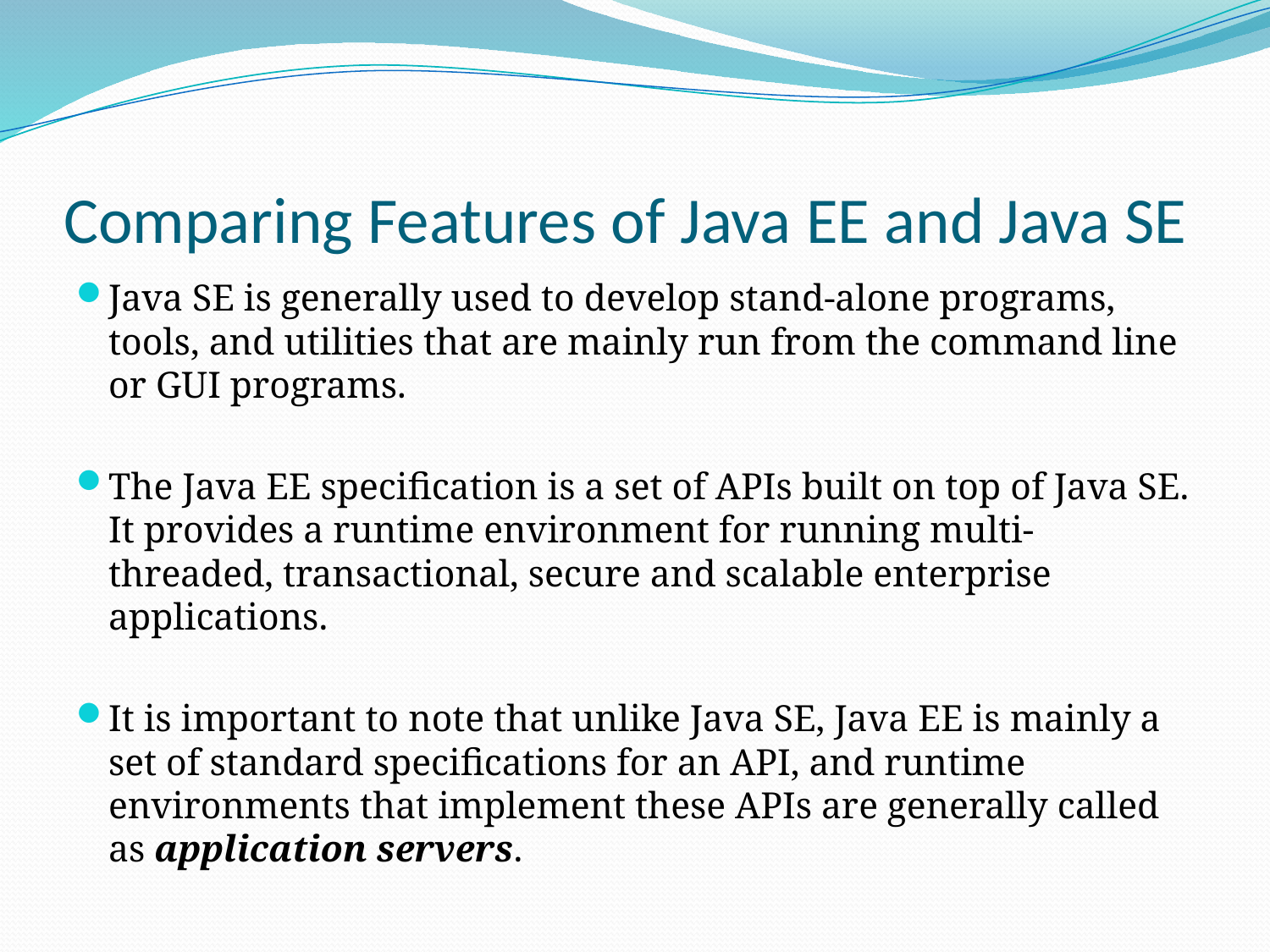

# Comparing Features of Java EE and Java SE
Java SE is generally used to develop stand-alone programs, tools, and utilities that are mainly run from the command line or GUI programs.

The Java EE specification is a set of APIs built on top of Java SE. It provides a runtime environment for running multi-threaded, transactional, secure and scalable enterprise applications.

It is important to note that unlike Java SE, Java EE is mainly a set of standard specifications for an API, and runtime environments that implement these APIs are generally called as application servers.